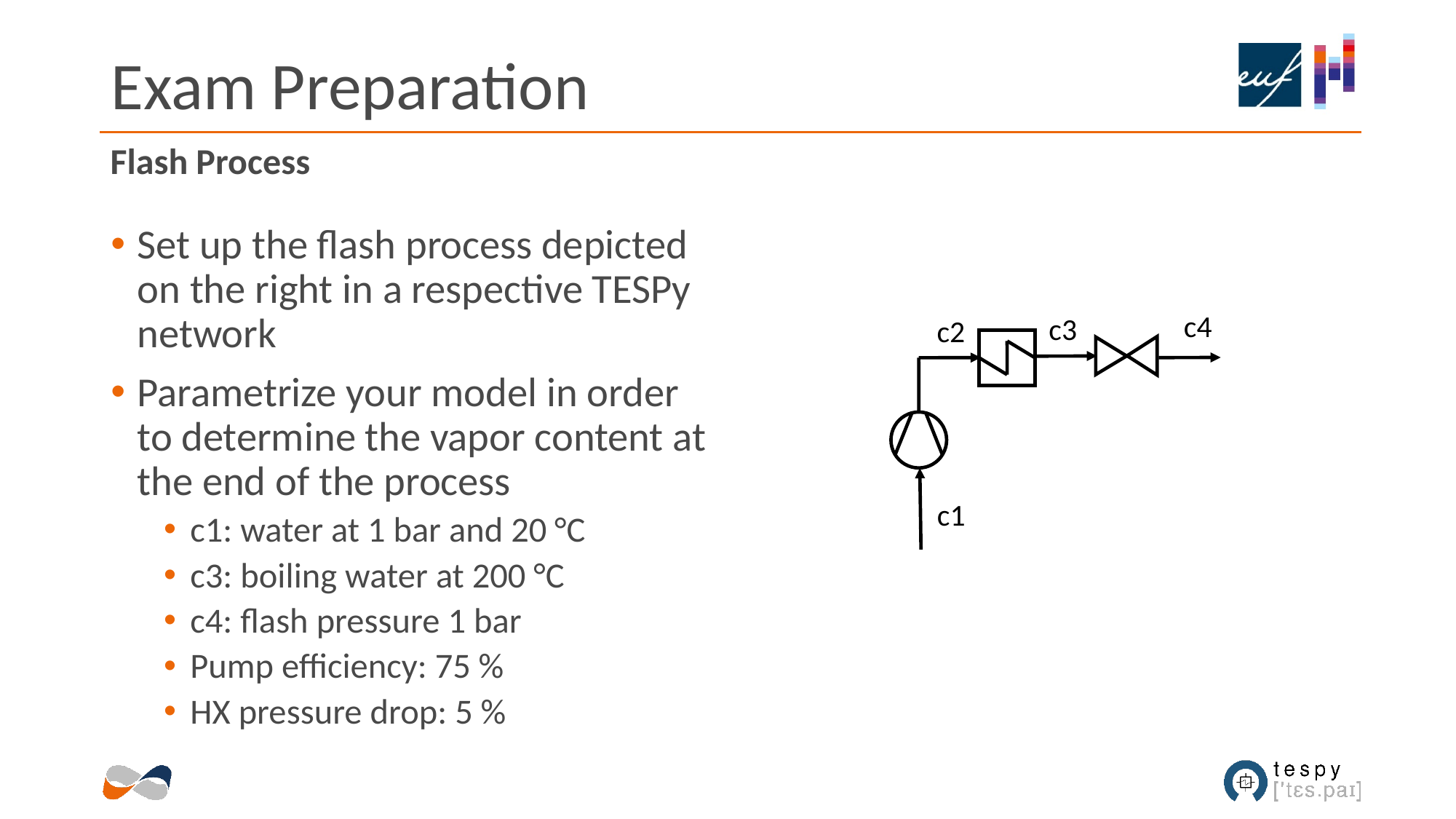

# Exam Preparation
Flash Process
Set up the flash process depicted on the right in a respective TESPy network
Parametrize your model in order to determine the vapor content at the end of the process
c1: water at 1 bar and 20 °C
c3: boiling water at 200 °C
c4: flash pressure 1 bar
Pump efficiency: 75 %
HX pressure drop: 5 %
c4
c3
c2

c1